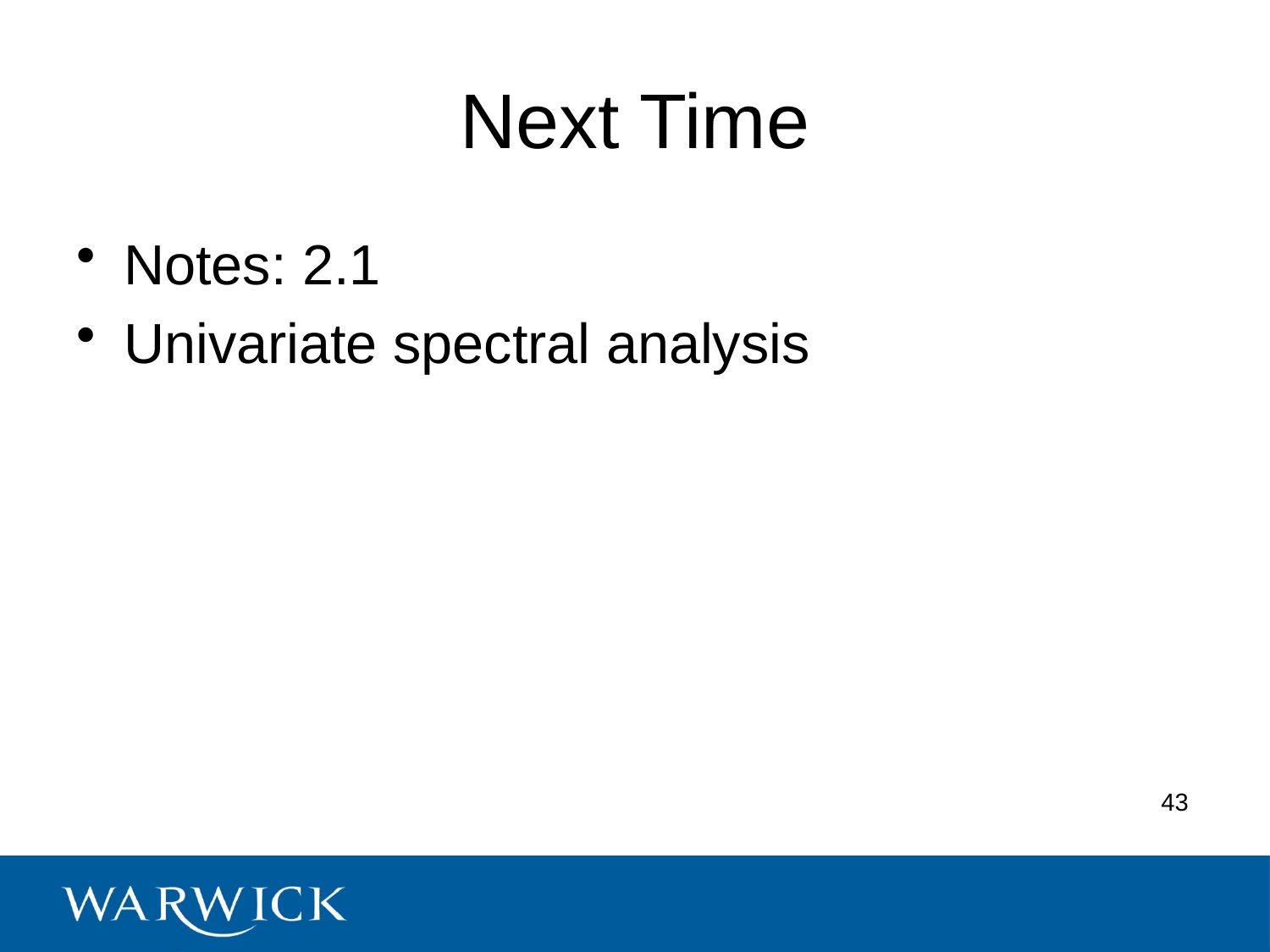

# Next Time
Notes: 2.1
Univariate spectral analysis
43